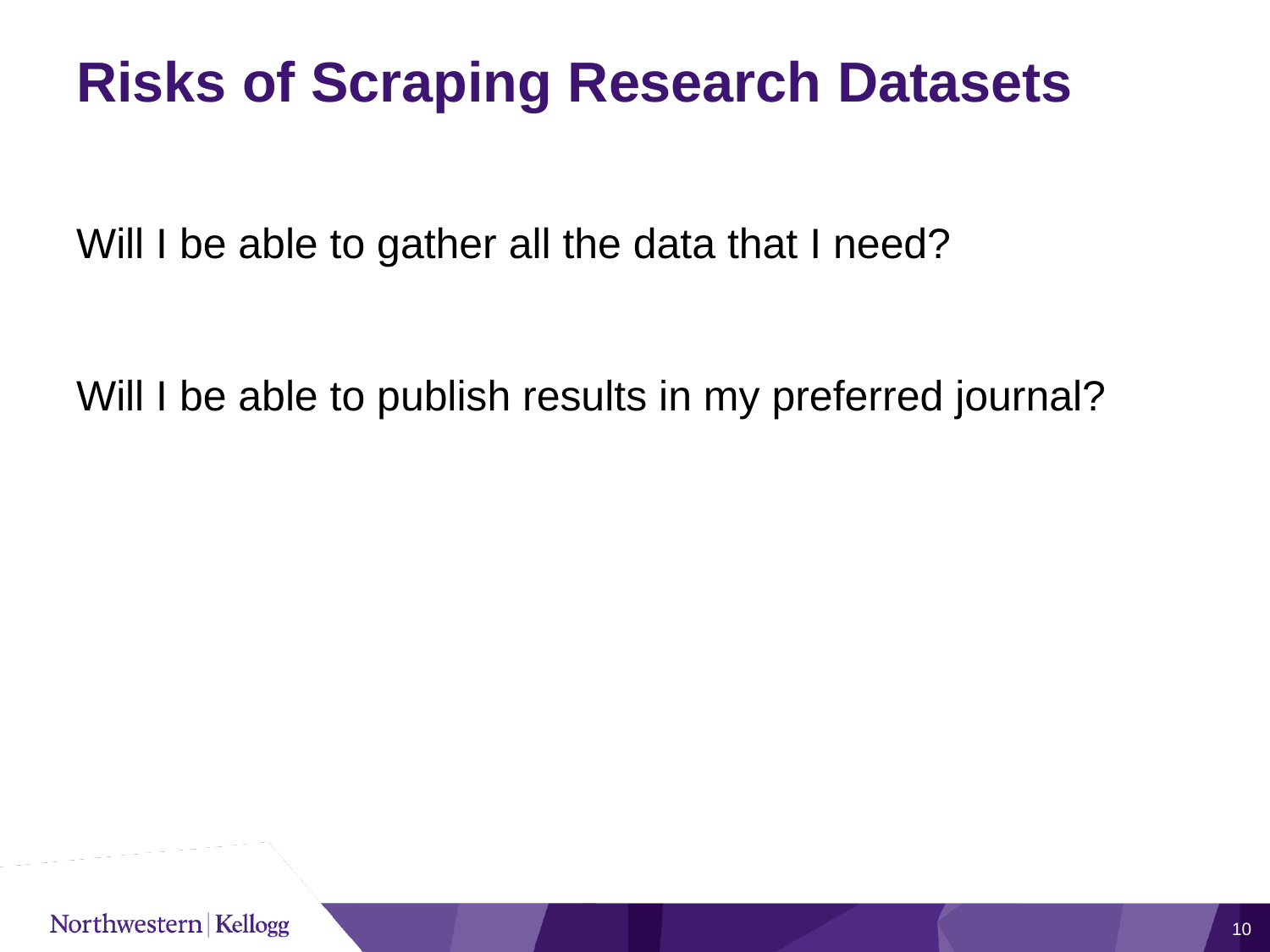

# Risks of Scraping Research Datasets

Will I be able to gather all the data that I need?

Will I be able to publish results in my preferred journal?

10